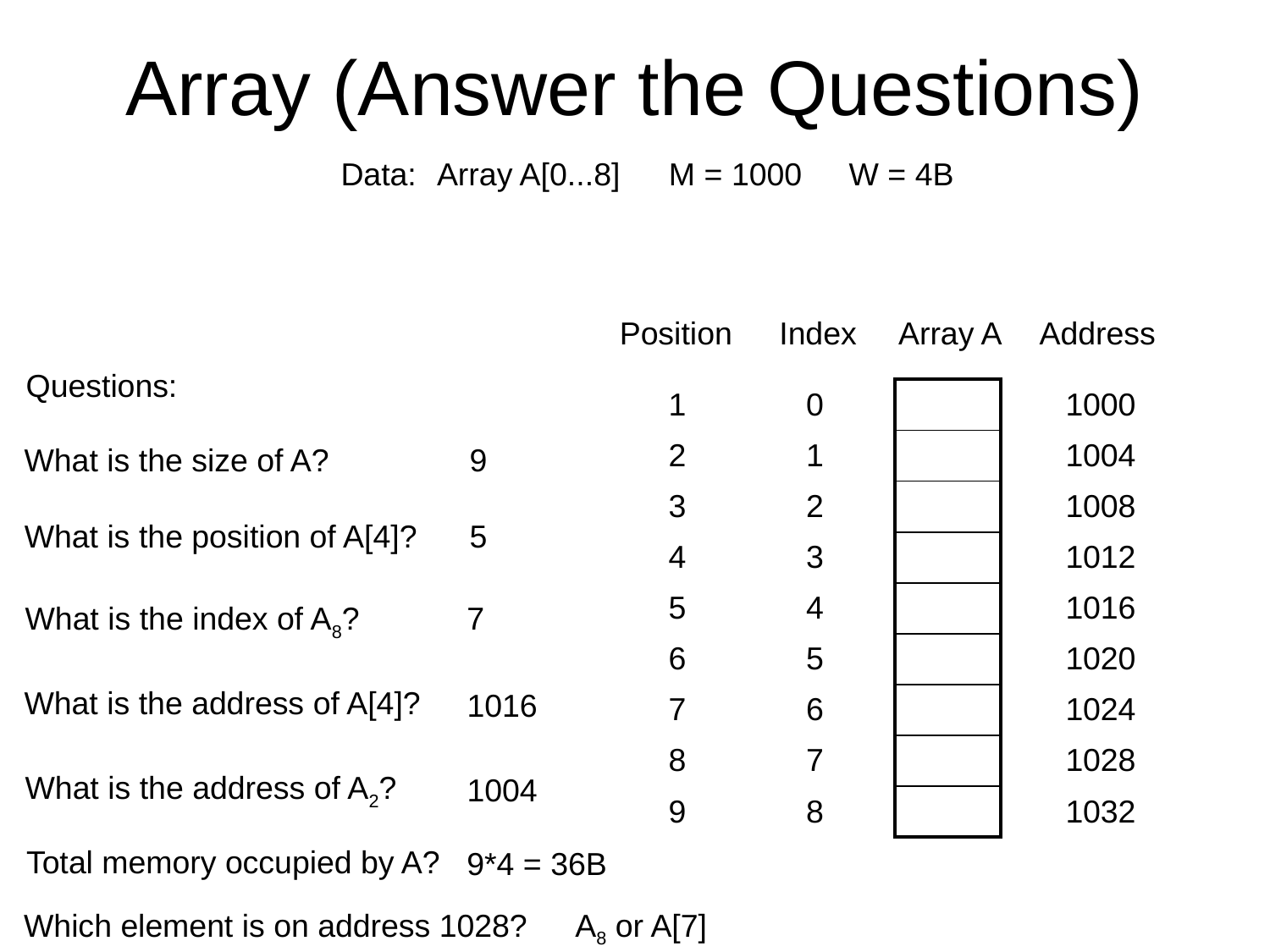

# Array (Answer the Questions)
Data:
Array A[0...8]
M = 1000
W = 4B
Position
Index
Array A
Address
Questions:
|  |
| --- |
|  |
|  |
|  |
|  |
|  |
|  |
|  |
|  |
| 1 |
| --- |
| 2 |
| 3 |
| 4 |
| 5 |
| 6 |
| 7 |
| 8 |
| 9 |
| 0 |
| --- |
| 1 |
| 2 |
| 3 |
| 4 |
| 5 |
| 6 |
| 7 |
| 8 |
| 1000 |
| --- |
| 1004 |
| 1008 |
| 1012 |
| 1016 |
| 1020 |
| 1024 |
| 1028 |
| 1032 |
What is the size of A?
9
What is the position of A[4]?
5
What is the index of A8?
7
What is the address of A[4]?
1016
What is the address of A2?
1004
Total memory occupied by A?
9*4 = 36B
Which element is on address 1028?
A8 or A[7]